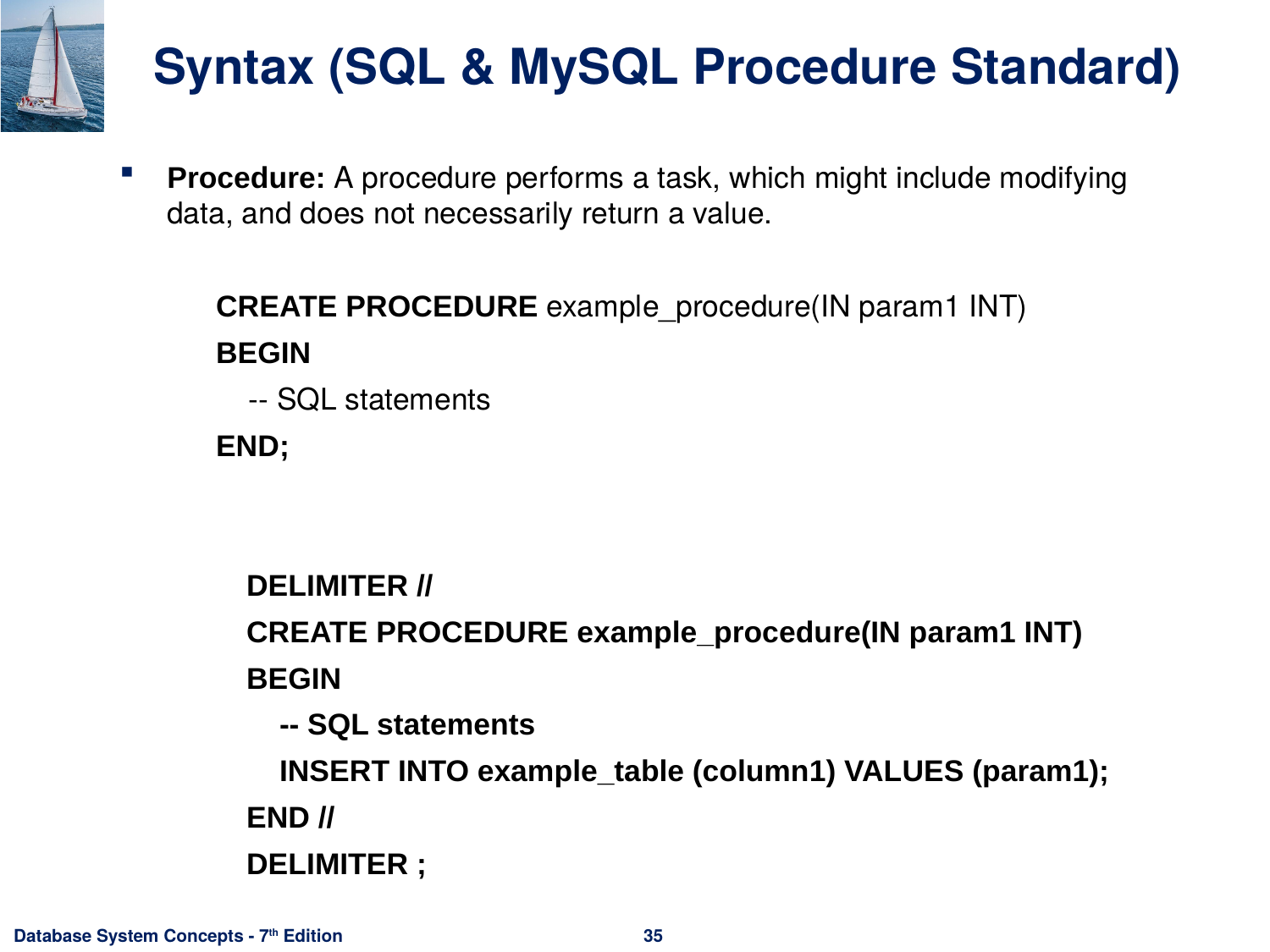

# Syntax (SQL & MySQL Procedure Standard)
Procedure: A procedure performs a task, which might include modifying data, and does not necessarily return a value.

    CREATE PROCEDURE example_procedure(IN param1 INT)
    BEGIN
        -- SQL statements
    END;

DELIMITER //
CREATE PROCEDURE example_procedure(IN param1 INT)
BEGIN
    -- SQL statements
    INSERT INTO example_table (column1) VALUES (param1);
END //
DELIMITER ;